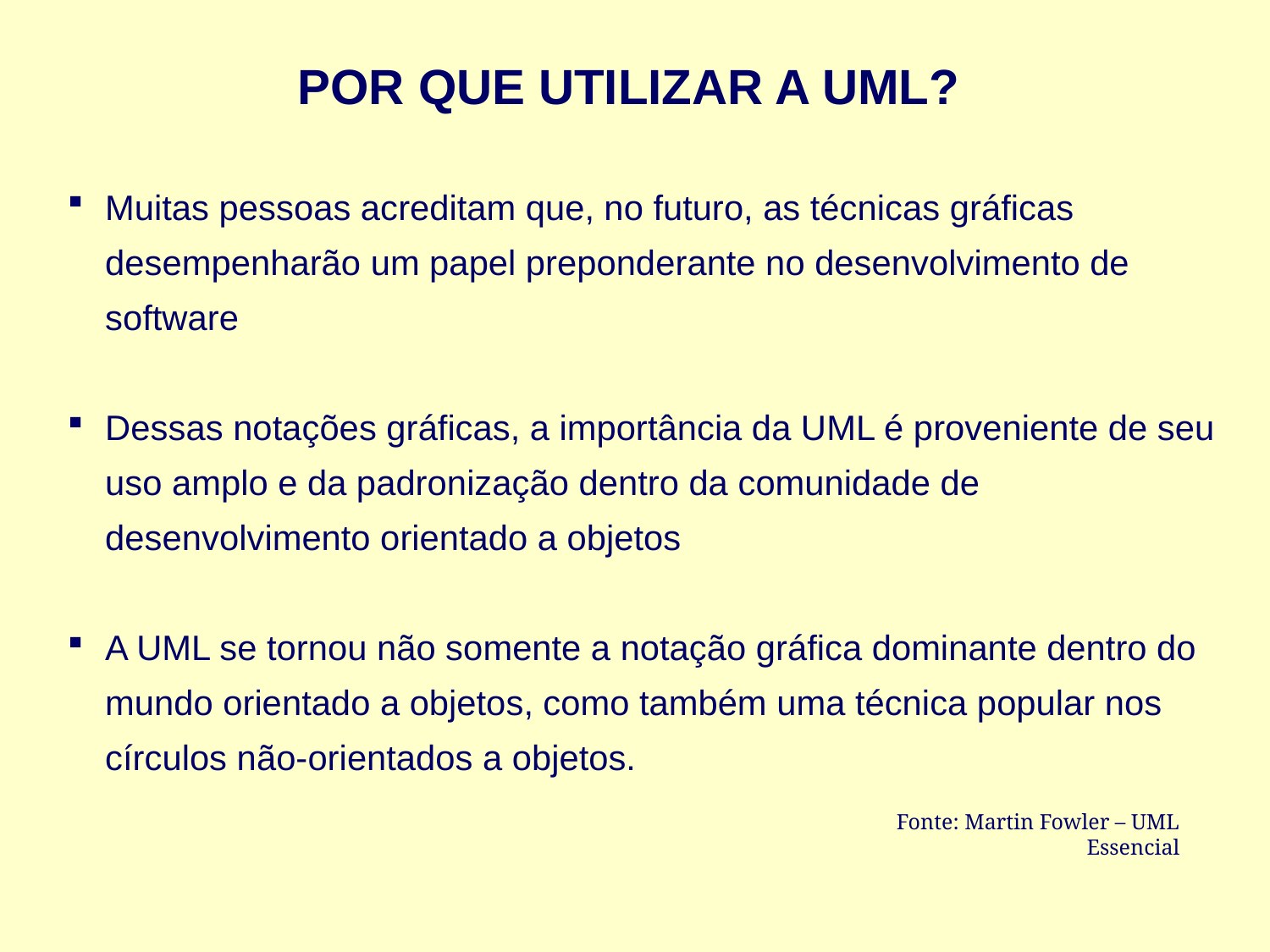

POR QUE UTILIZAR A UML?
Muitas pessoas acreditam que, no futuro, as técnicas gráficas desempenharão um papel preponderante no desenvolvimento de software

Dessas notações gráficas, a importância da UML é proveniente de seu uso amplo e da padronização dentro da comunidade de desenvolvimento orientado a objetos

A UML se tornou não somente a notação gráfica dominante dentro do mundo orientado a objetos, como também uma técnica popular nos círculos não-orientados a objetos.
Fonte: Martin Fowler – UML Essencial